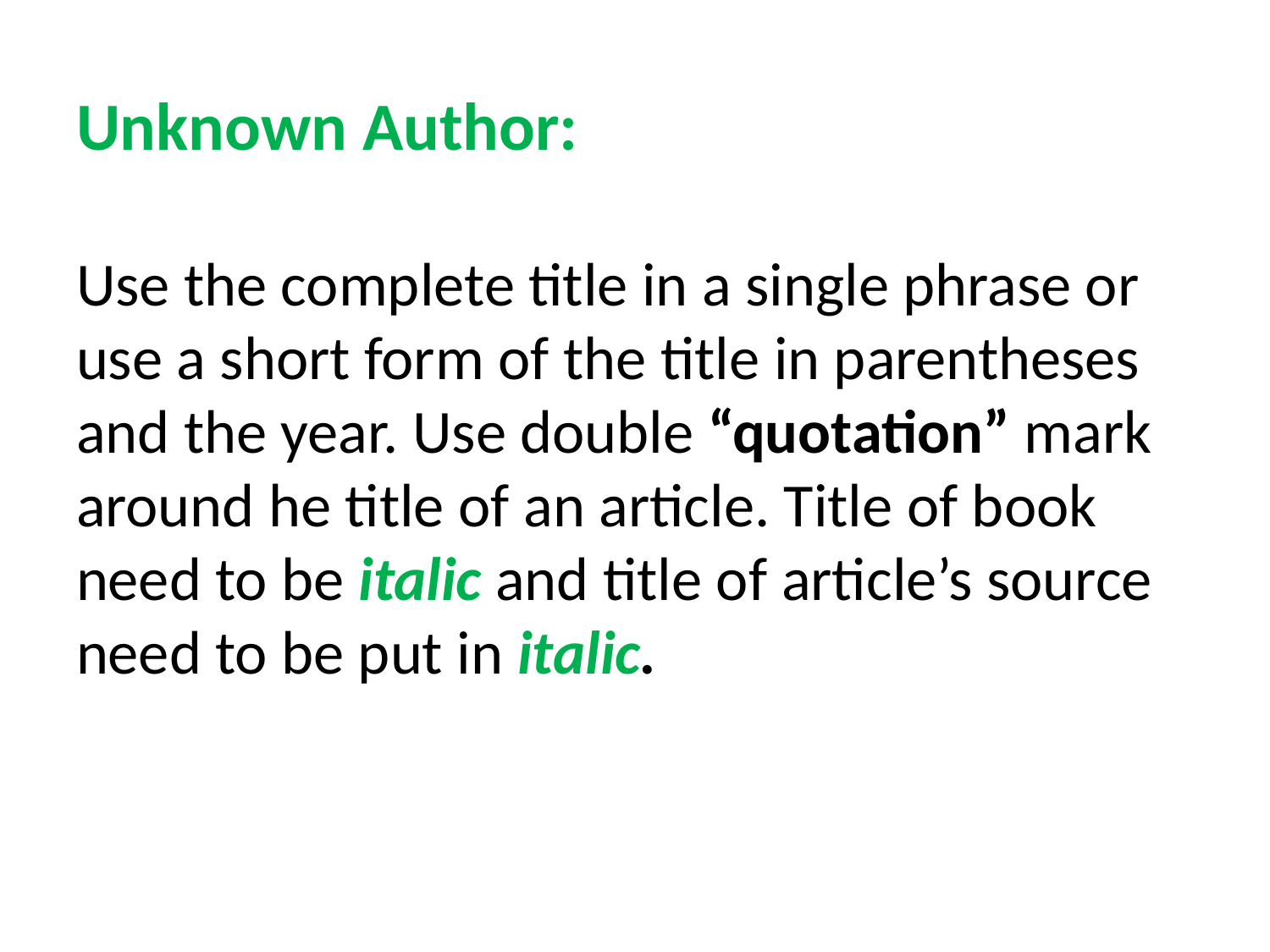

# Unknown Author:   Use the complete title in a single phrase or use a short form of the title in parentheses and the year. Use double “quotation” mark around he title of an article. Title of book need to be italic and title of article’s source need to be put in italic.